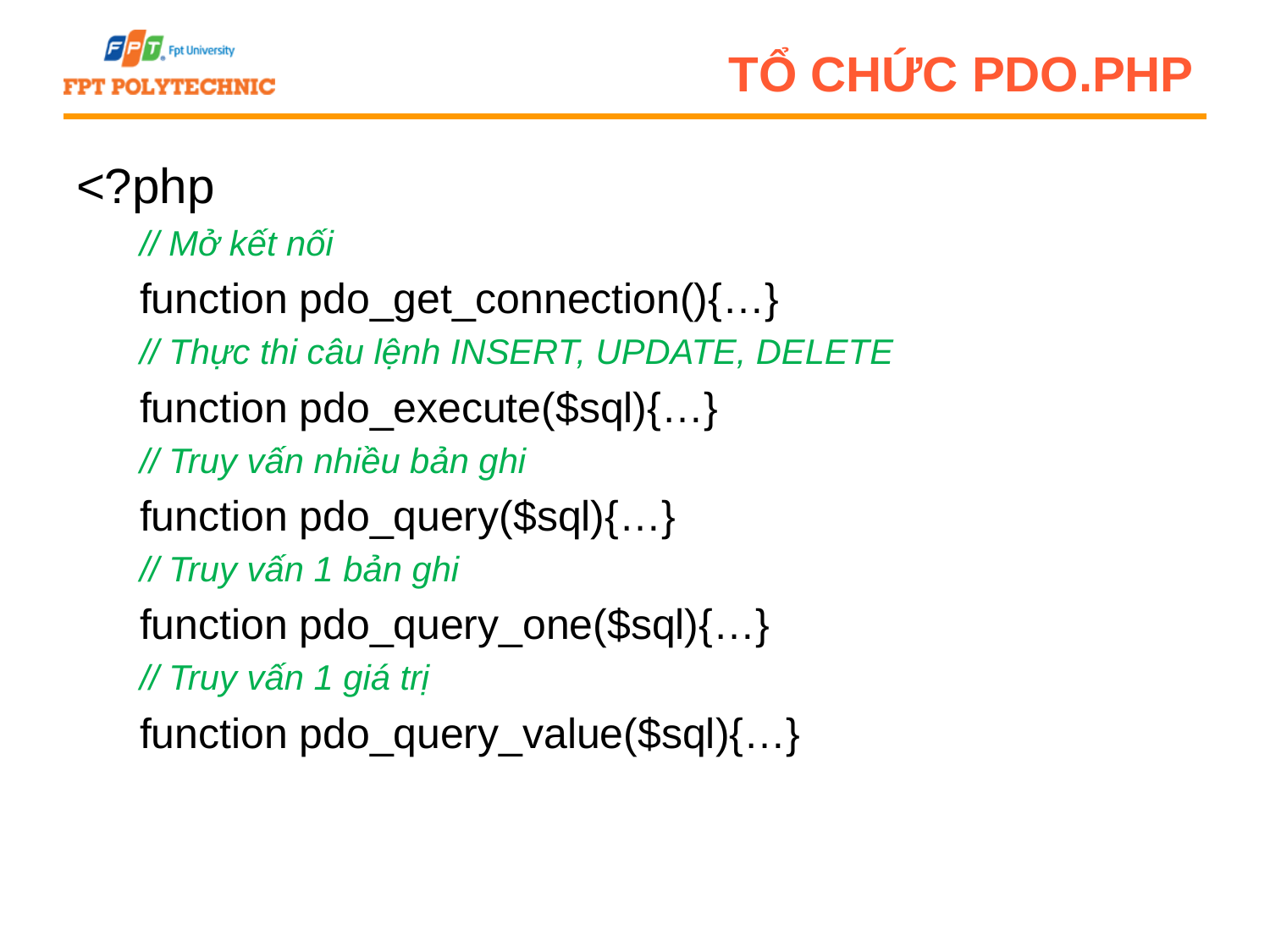

# Tổ chức pdo.php
<?php
// Mở kết nối
function pdo_get_connection(){…}
// Thực thi câu lệnh INSERT, UPDATE, DELETE
function pdo_execute($sql){…}
// Truy vấn nhiều bản ghi
function pdo_query($sql){…}
// Truy vấn 1 bản ghi
function pdo_query_one($sql){…}
// Truy vấn 1 giá trị
function pdo_query_value($sql){…}